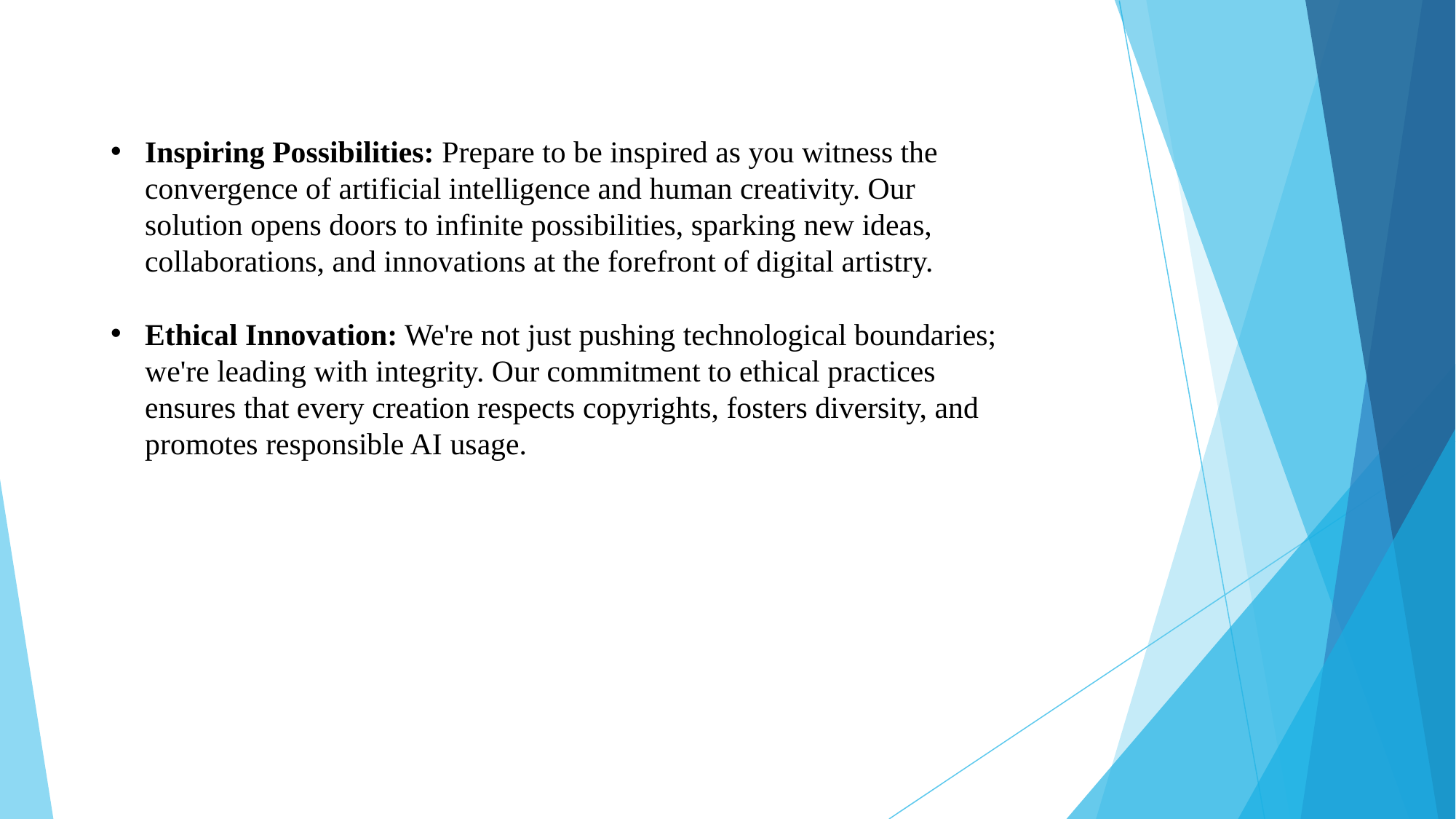

Inspiring Possibilities: Prepare to be inspired as you witness the convergence of artificial intelligence and human creativity. Our solution opens doors to infinite possibilities, sparking new ideas, collaborations, and innovations at the forefront of digital artistry.

Ethical Innovation: We're not just pushing technological boundaries; we're leading with integrity. Our commitment to ethical practices ensures that every creation respects copyrights, fosters diversity, and promotes responsible AI usage.